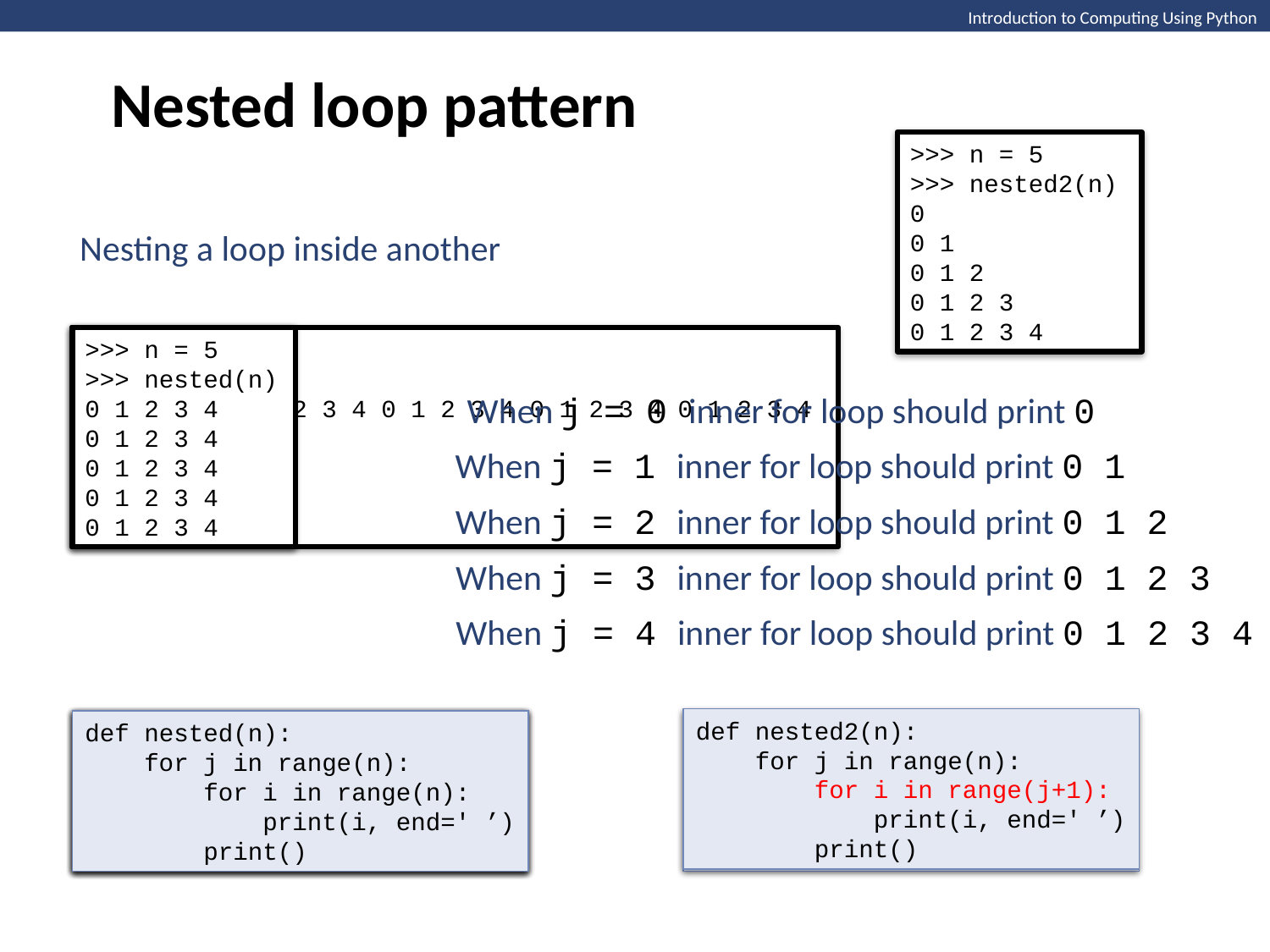

Nested loop pattern
Introduction to Computing Using Python
>>> n = 5
>>> nested2(n)
0
0 1
0 1 2
0 1 2 3
0 1 2 3 4
Nesting a loop inside another
>>> n = 5
>>> nested(n)
0 1 2 3 4
>>>

>>> n = 5
>>> nested(n)
0 1 2 3 4 0 1 2 3 4 0 1 2 3 4 0 1 2 3 4 0 1 2 3 4
>>>

>>> n = 5
>>> nested(n)
0 1 2 3 4
0 1 2 3 4
0 1 2 3 4
0 1 2 3 4
0 1 2 3 4
When j = 0 inner for loop should print 0
When j = 1 inner for loop should print 0 1
When j = 2 inner for loop should print 0 1 2
When j = 3 inner for loop should print 0 1 2 3
When j = 4 inner for loop should print 0 1 2 3 4
def nested2(n):
    for j in range(n):
        for i in range(j+1):
            print(i, end=' ’)
        print()
def nested(n):

def nested(n):
    for j in range(n):
        for i in range(n):
            print(i, end=' ')

def nested(n):
    for j in range(n):
        for i in range(n):
            print(i, end=' ’)
        print()
def nested(n):
    for i in range(n):
        print(i, end=' ')

def nested(n):
    for j in range(n):
        for i in range(n):
            print(i, end=' ’)
        print()
def nested2(n):
    for j in range(n):
        for i in range(n):
            print(i, end=' ’)
        print()